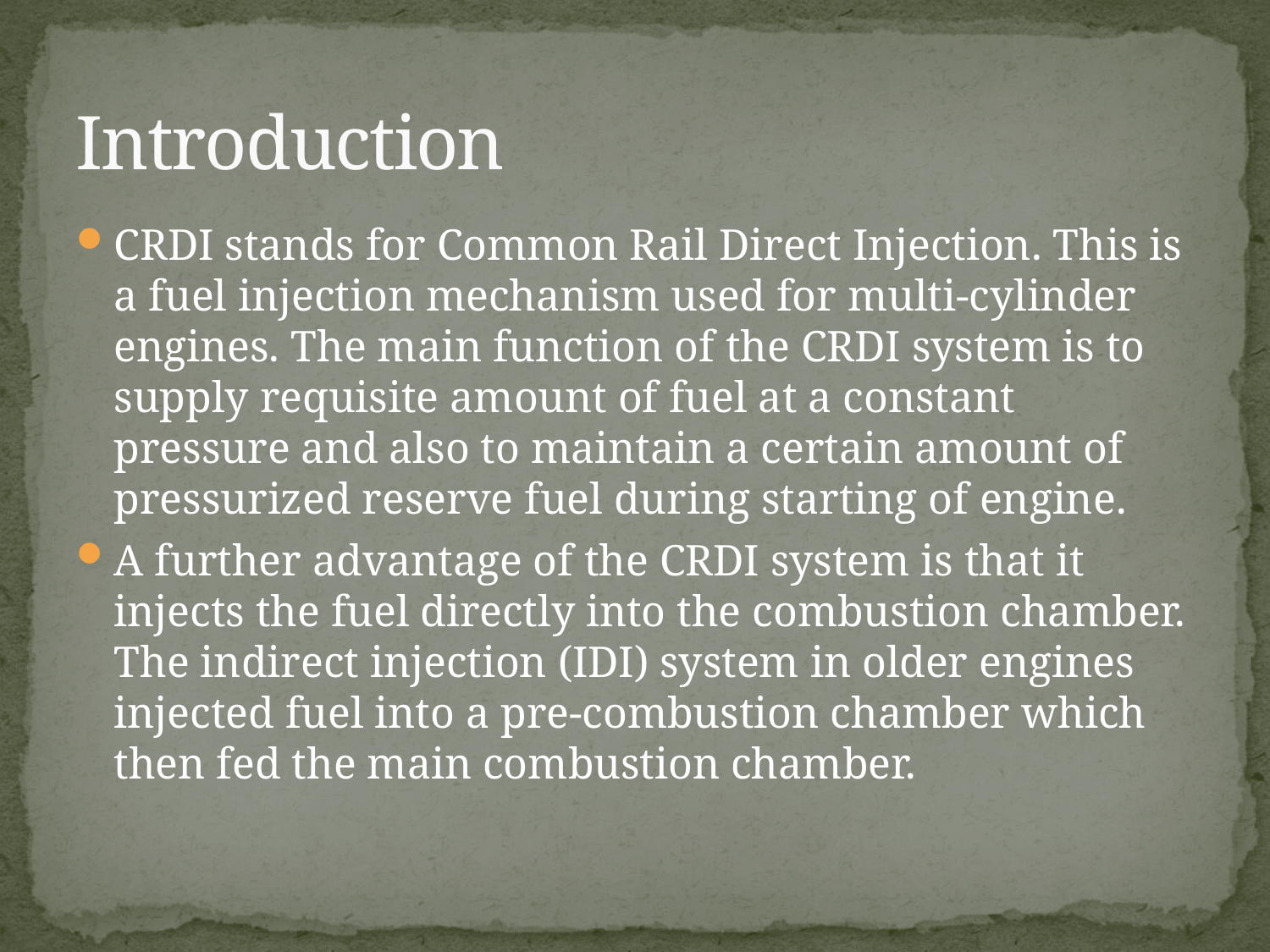

# Introduction
CRDI stands for Common Rail Direct Injection. This is a fuel injection mechanism used for multi-cylinder engines. The main function of the CRDI system is to supply requisite amount of fuel at a constant pressure and also to maintain a certain amount of pressurized reserve fuel during starting of engine.
A further advantage of the CRDI system is that it injects the fuel directly into the combustion chamber. The indirect injection (IDI) system in older engines injected fuel into a pre-combustion chamber which then fed the main combustion chamber.